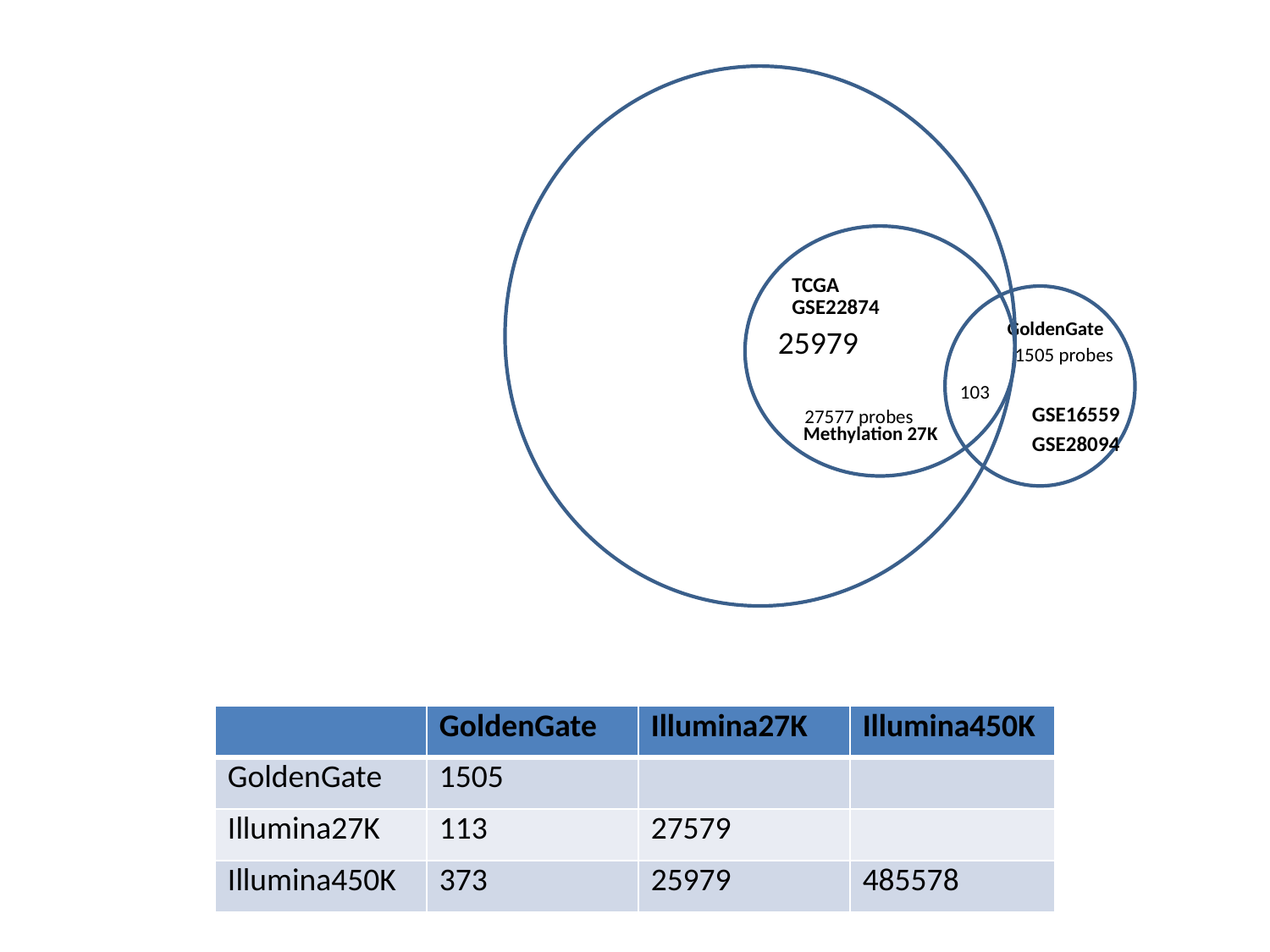

27577 probes
Methylation 27K
| TCGA |
| --- |
| GSE22874 |

GoldenGate
1505 probes
25979
103
| GSE16559 |
| --- |
| GSE28094 |
|  | GoldenGate | Illumina27K | Illumina450K |
| --- | --- | --- | --- |
| GoldenGate | 1505 |  |  |
| Illumina27K | 113 | 27579 |  |
| Illumina450K | 373 | 25979 | 485578 |